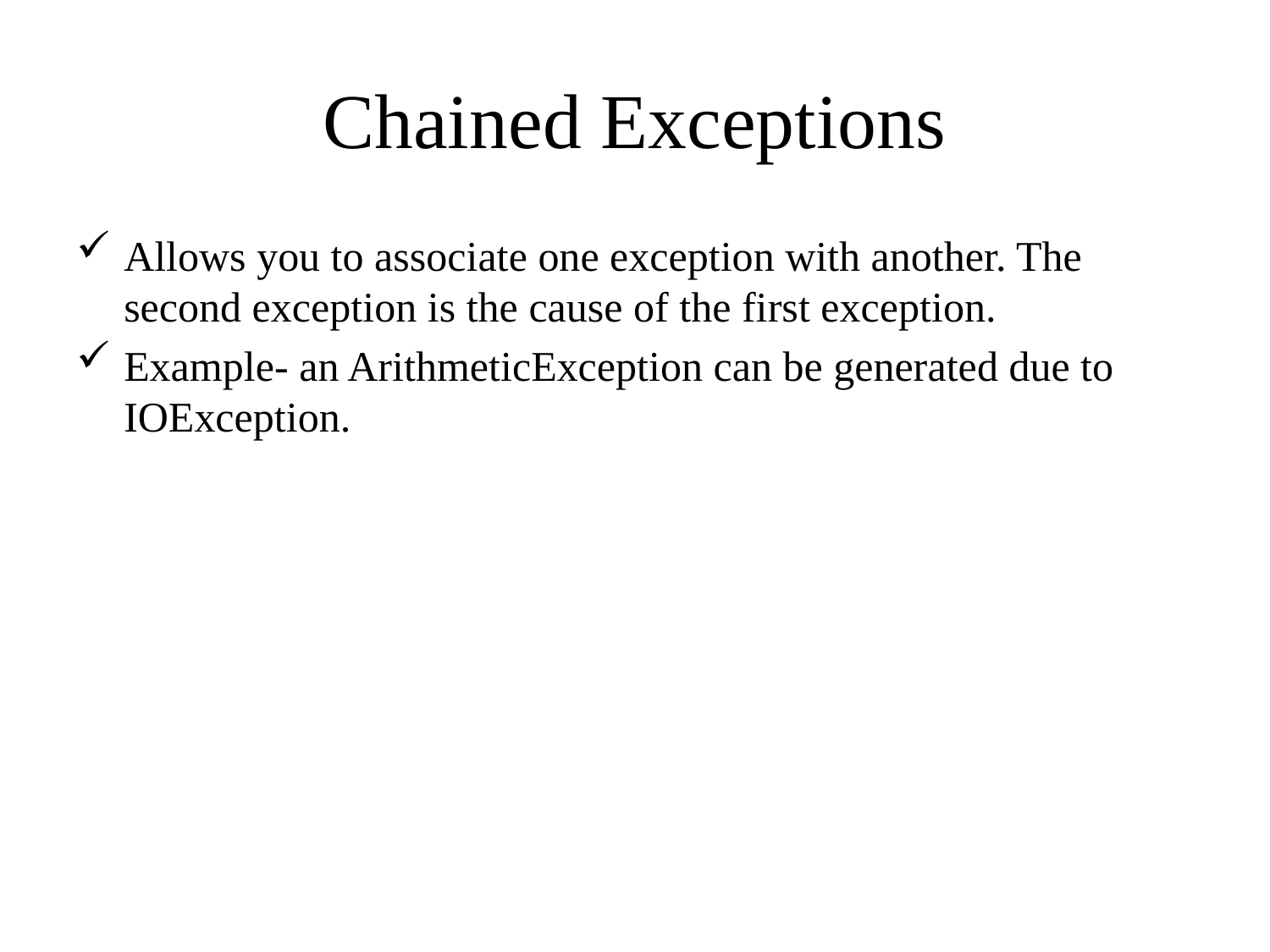

# Chained Exceptions
Allows you to associate one exception with another. The second exception is the cause of the first exception.
Example- an ArithmeticException can be generated due to IOException.